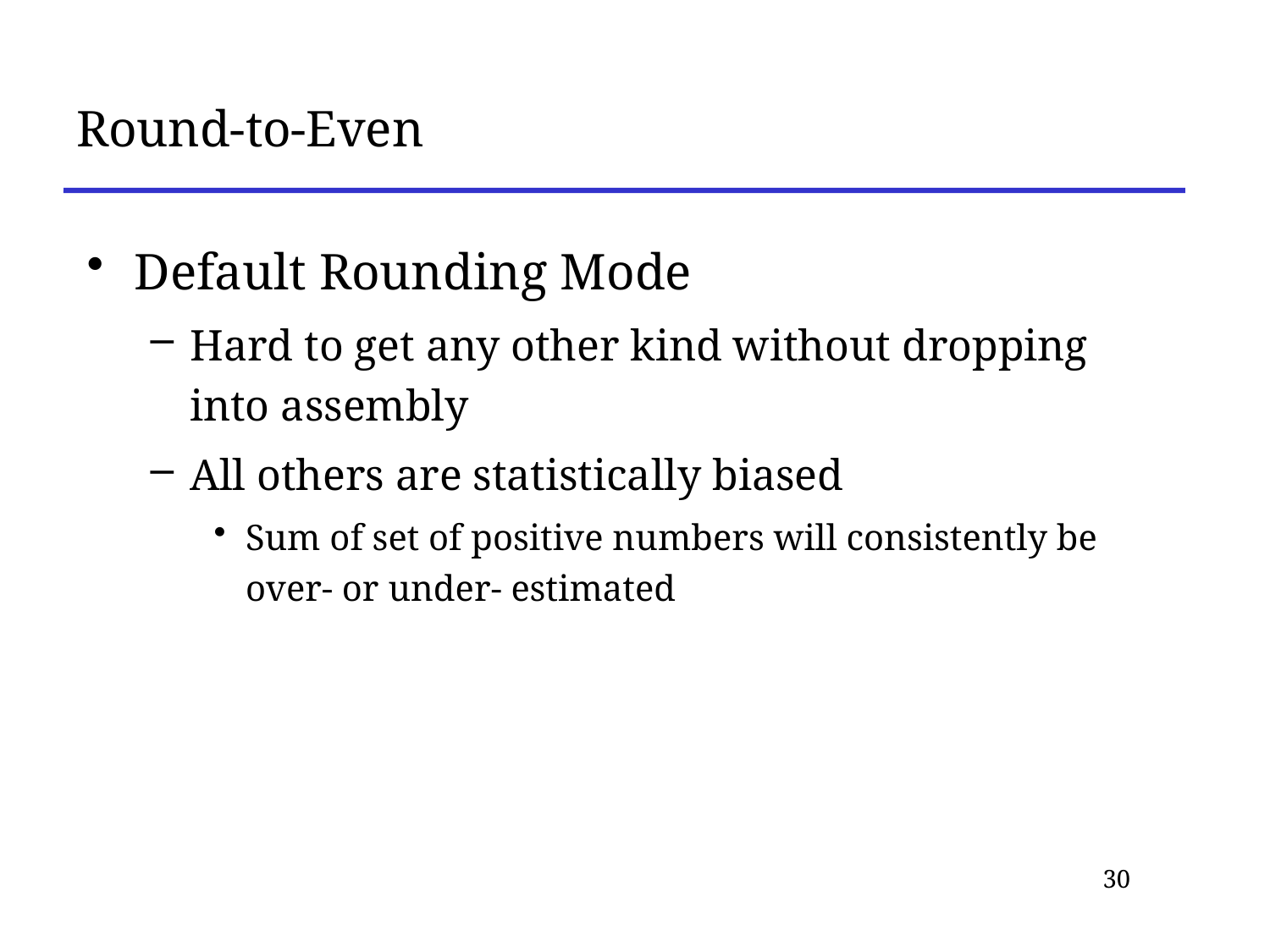

# Round-to-Even
Default Rounding Mode
Hard to get any other kind without dropping into assembly
All others are statistically biased
Sum of set of positive numbers will consistently be over- or under- estimated
30